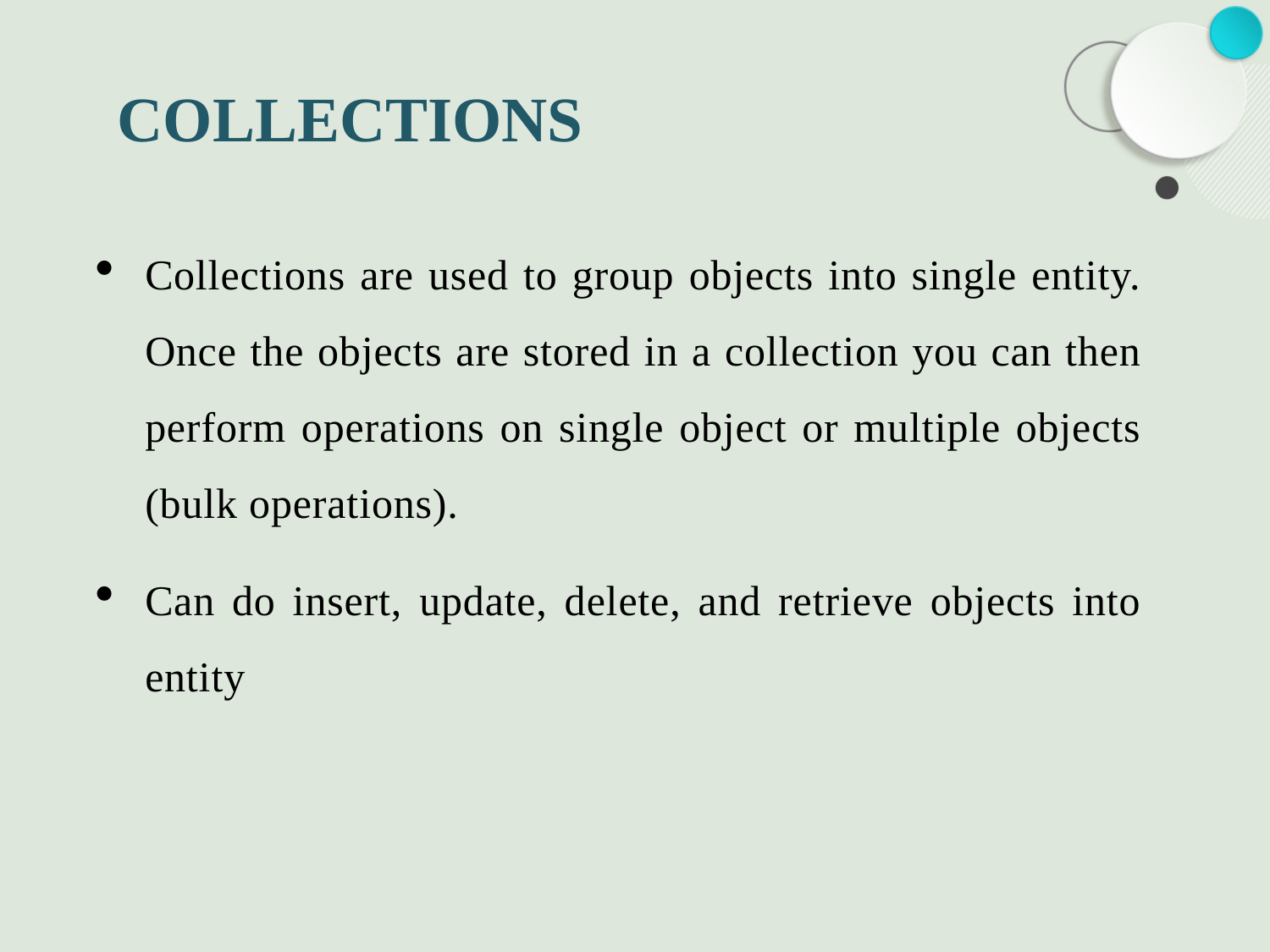

# COLLECTIONS
Collections are used to group objects into single entity. Once the objects are stored in a collection you can then perform operations on single object or multiple objects (bulk operations).
Can do insert, update, delete, and retrieve objects into entity